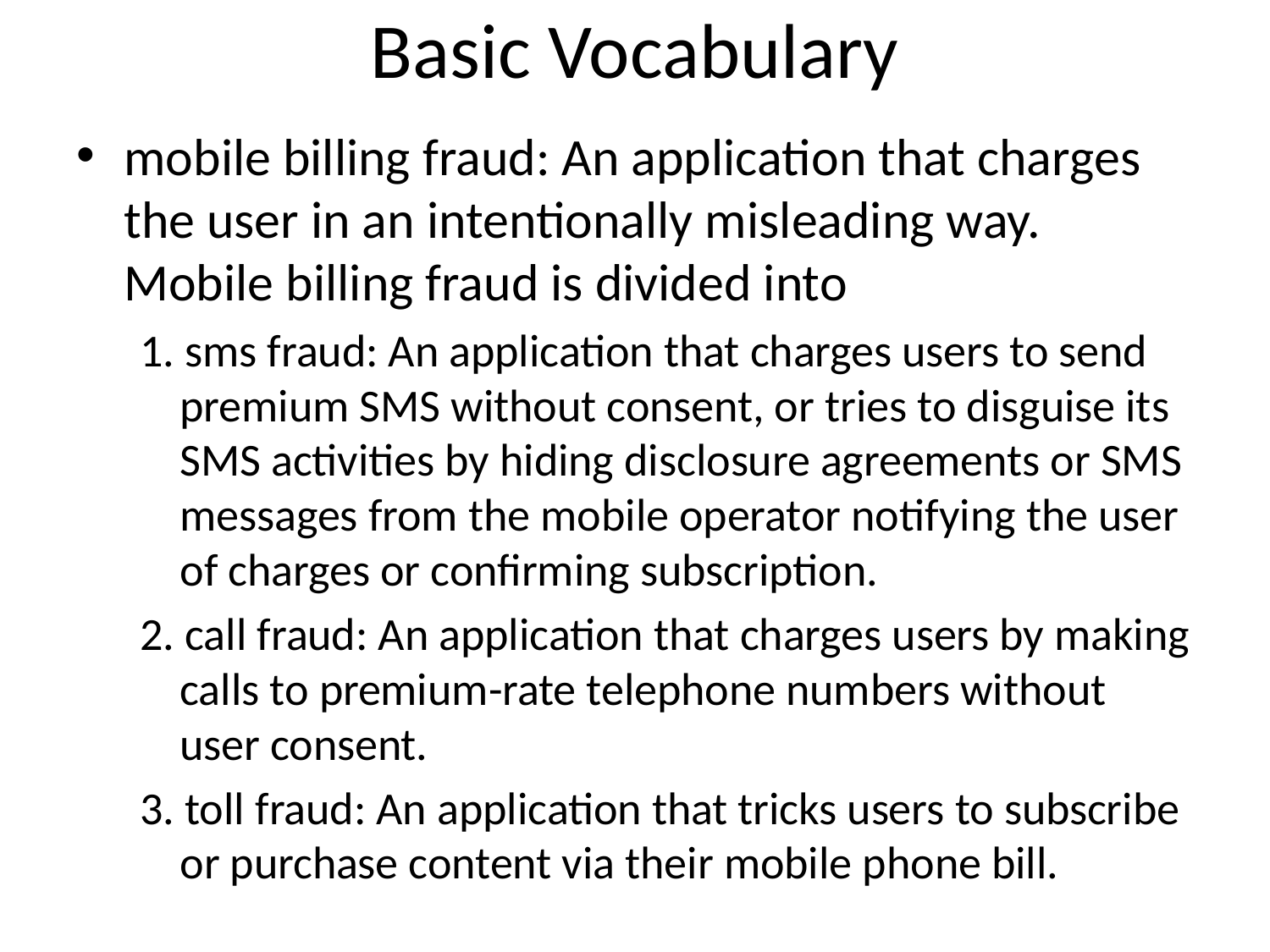

# Basic Vocabulary
mobile billing fraud: An application that charges the user in an intentionally misleading way. Mobile billing fraud is divided into
1. sms fraud: An application that charges users to send premium SMS without consent, or tries to disguise its SMS activities by hiding disclosure agreements or SMS messages from the mobile operator notifying the user of charges or confirming subscription.
2. call fraud: An application that charges users by making calls to premium-rate telephone numbers without user consent.
3. toll fraud: An application that tricks users to subscribe or purchase content via their mobile phone bill.